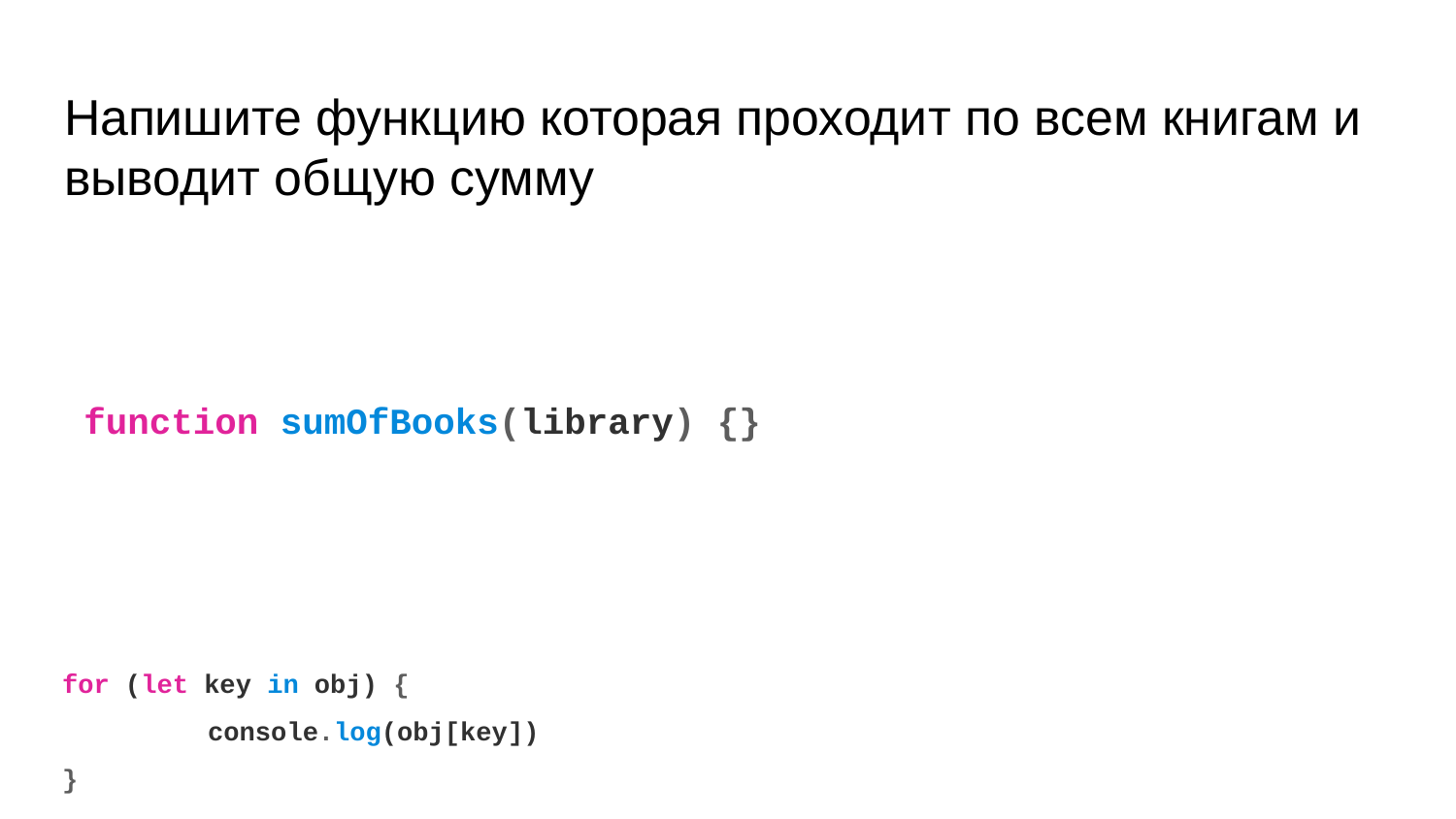

# Напишите функцию которая проходит по всем книгам и выводит общую сумму
function sumOfBooks(library) {}

for (let key in obj) {
	console.log(obj[key])
}